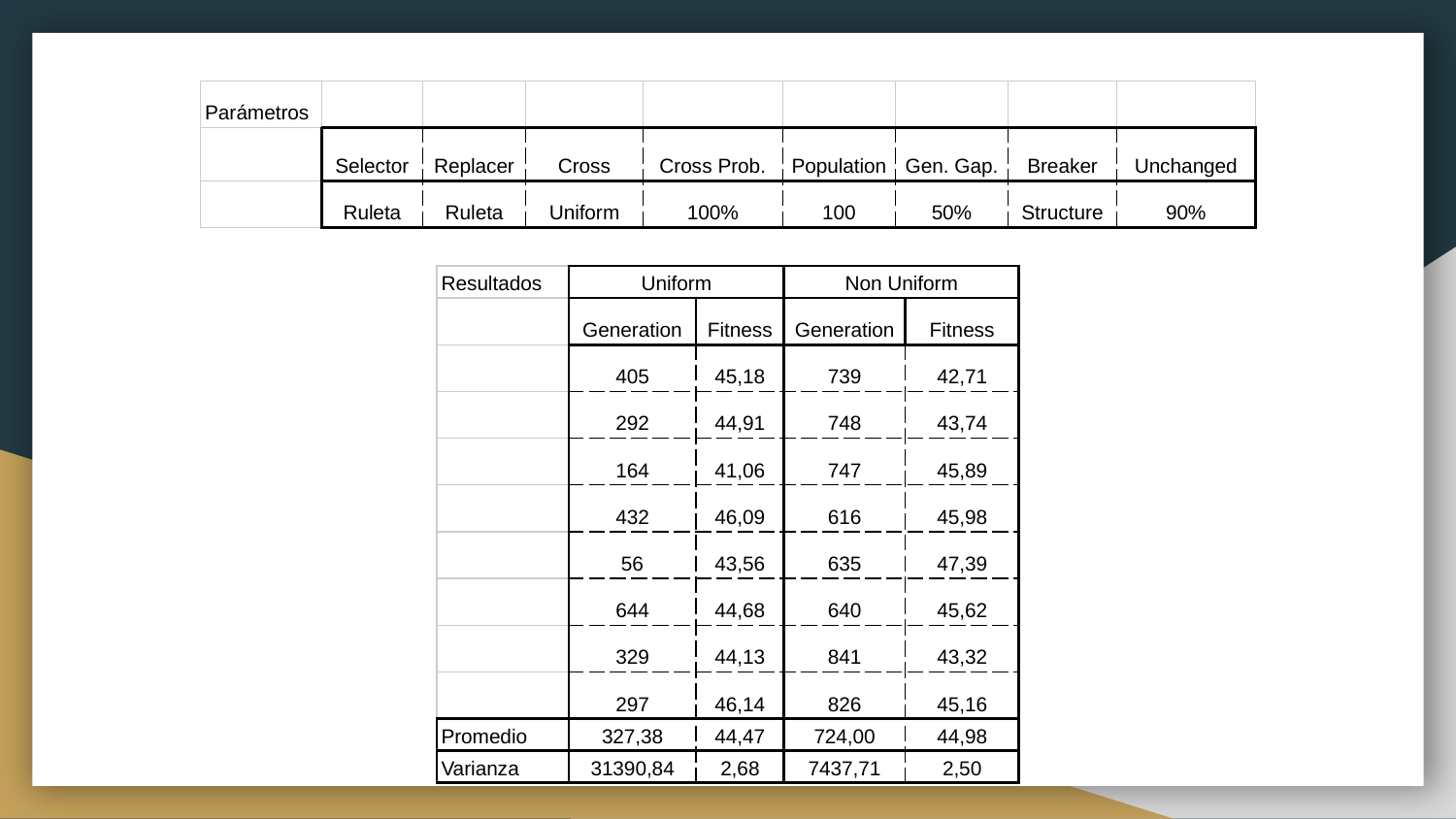

| Parámetros |  |  |  |  |  |  |  |  |
| --- | --- | --- | --- | --- | --- | --- | --- | --- |
|  | Selector | Replacer | Cross | Cross Prob. | Population | Gen. Gap. | Breaker | Unchanged |
|  | Ruleta | Ruleta | Uniform | 100% | 100 | 50% | Structure | 90% |
| Resultados | Uniform |  | Non Uniform |  |
| --- | --- | --- | --- | --- |
|  | Generation | Fitness | Generation | Fitness |
|  | 405 | 45,18 | 739 | 42,71 |
|  | 292 | 44,91 | 748 | 43,74 |
|  | 164 | 41,06 | 747 | 45,89 |
|  | 432 | 46,09 | 616 | 45,98 |
|  | 56 | 43,56 | 635 | 47,39 |
|  | 644 | 44,68 | 640 | 45,62 |
|  | 329 | 44,13 | 841 | 43,32 |
|  | 297 | 46,14 | 826 | 45,16 |
| Promedio | 327,38 | 44,47 | 724,00 | 44,98 |
| Varianza | 31390,84 | 2,68 | 7437,71 | 2,50 |